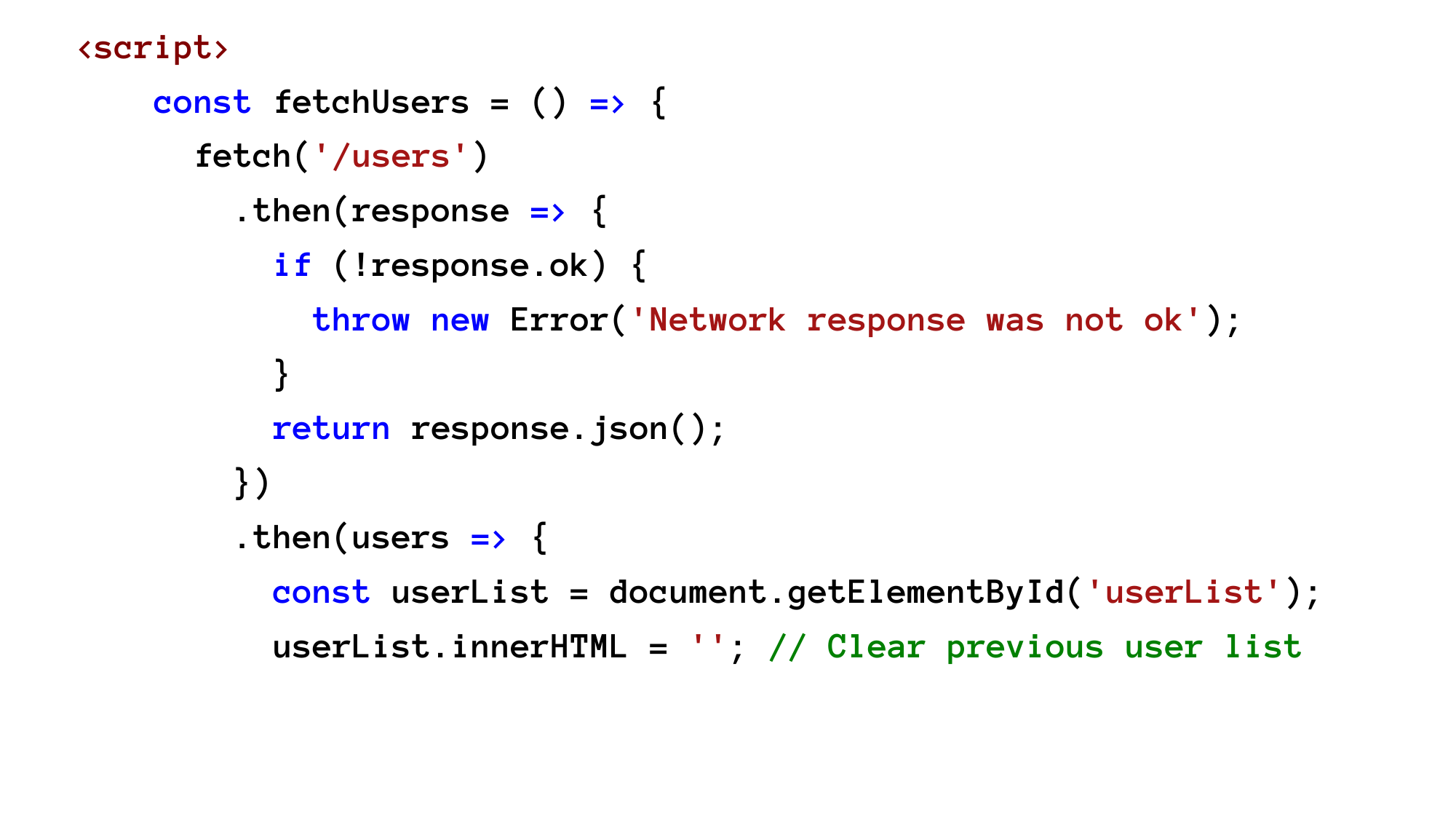

<script>
    const fetchUsers = () => {
      fetch('/users')
        .then(response => {
          if (!response.ok) {
            throw new Error('Network response was not ok');
          }
          return response.json();
        })
        .then(users => {
          const userList = document.getElementById('userList');
          userList.innerHTML = ''; // Clear previous user list